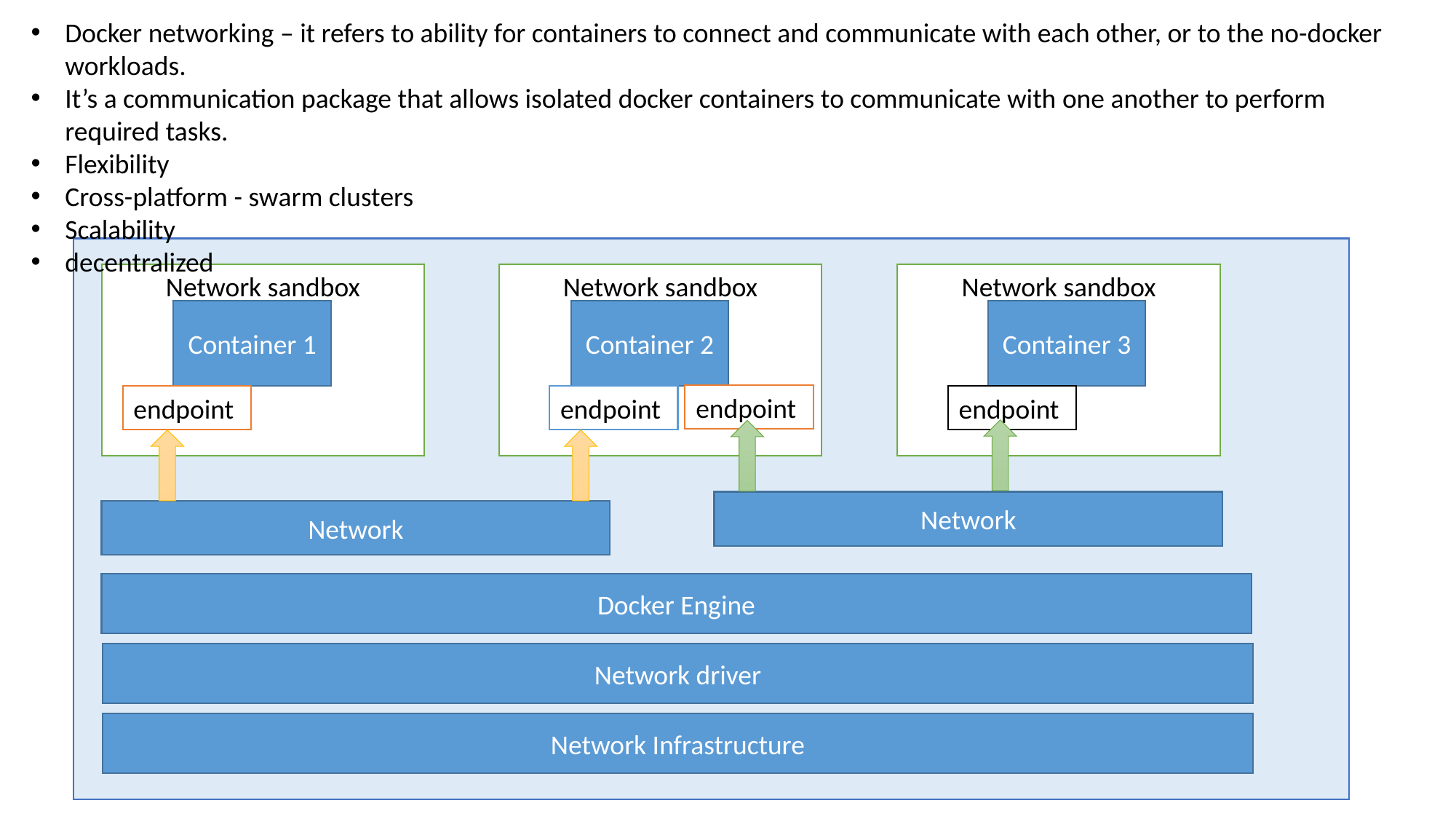

Docker networking – it refers to ability for containers to connect and communicate with each other, or to the no-docker workloads.
It’s a communication package that allows isolated docker containers to communicate with one another to perform required tasks.
Flexibility
Cross-platform - swarm clusters
Scalability
decentralized

Network sandbox
Network sandbox
Network sandbox
Container 1
Container 2
Container 3
endpoint
endpoint
endpoint
endpoint

Network
Network
Docker Engine
Network driver
Network Infrastructure